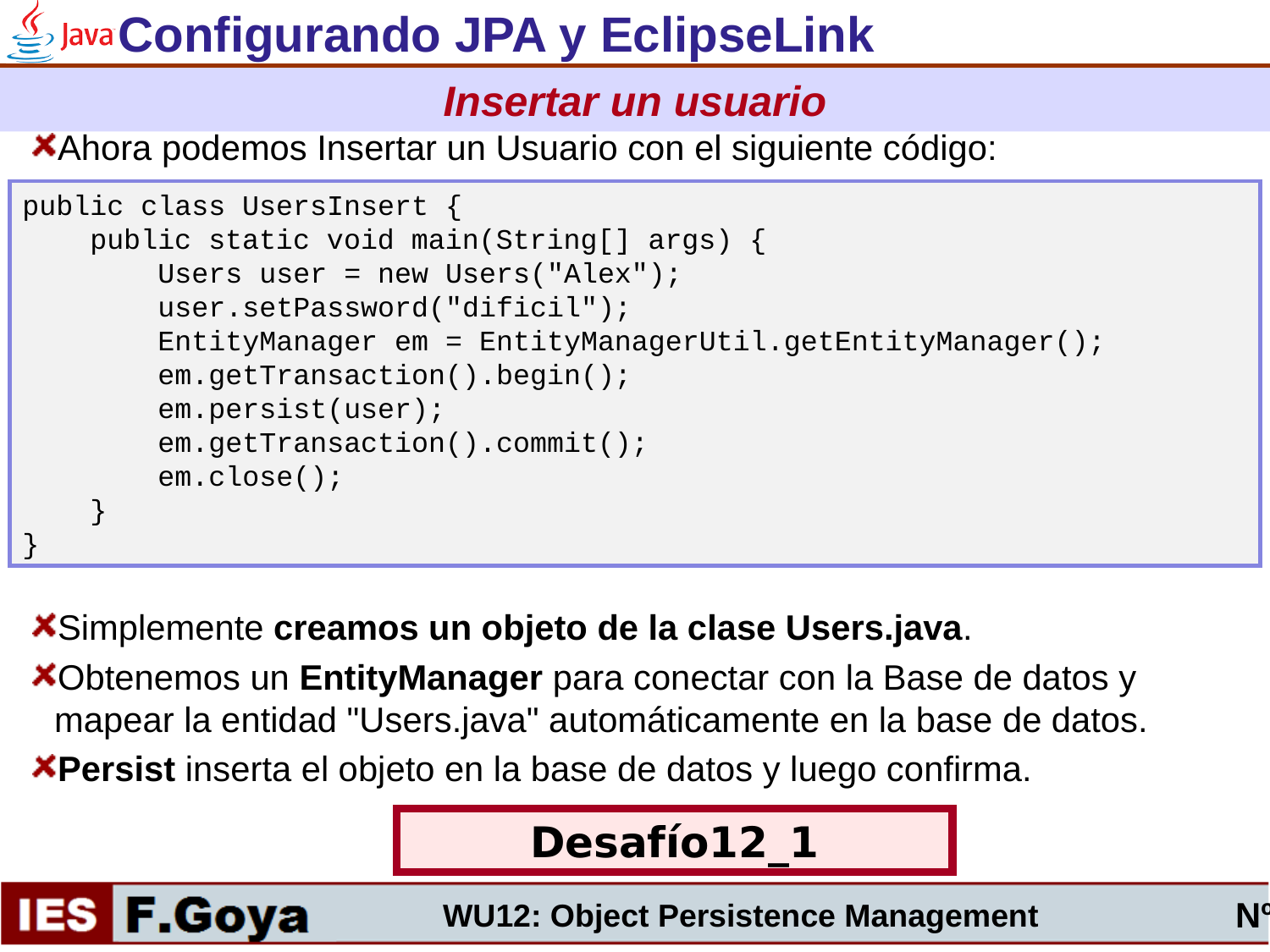

Configurando JPA y EclipseLink
Insertar un usuario
Ahora podemos Insertar un Usuario con el siguiente código:

Simplemente creamos un objeto de la clase Users.java.
Obtenemos un EntityManager para conectar con la Base de datos y mapear la entidad "Users.java" automáticamente en la base de datos.
Persist inserta el objeto en la base de datos y luego confirma.
public class UsersInsert {
    public static void main(String[] args) {
        Users user = new Users("Alex");
        user.setPassword("dificil");
        EntityManager em = EntityManagerUtil.getEntityManager();
        em.getTransaction().begin();
        em.persist(user);
        em.getTransaction().commit();
        em.close();
    }
}
Desafío12_1